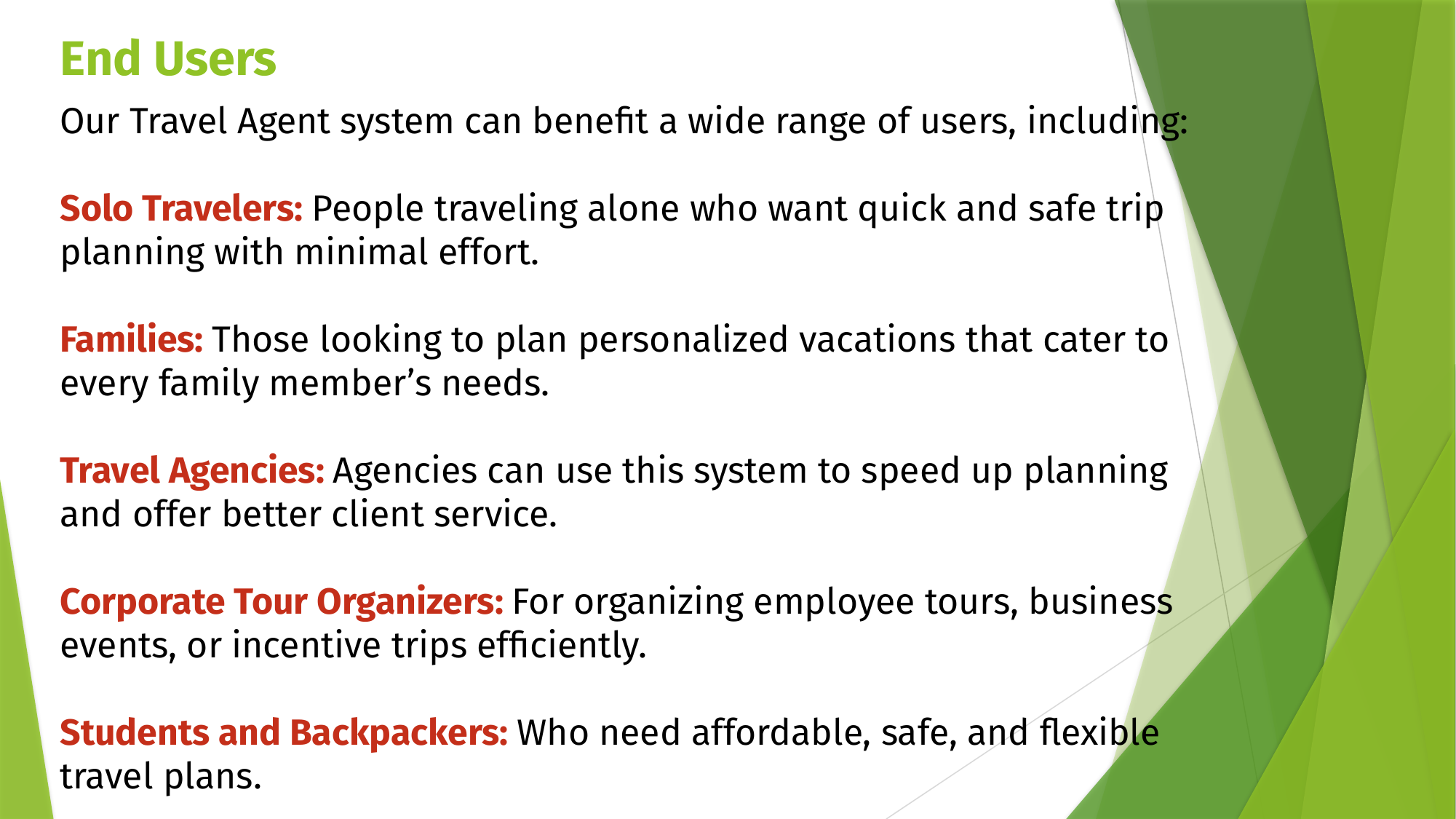

End Users
Our Travel Agent system can benefit a wide range of users, including:

Solo Travelers: People traveling alone who want quick and safe trip planning with minimal effort.

Families: Those looking to plan personalized vacations that cater to every family member’s needs.

Travel Agencies: Agencies can use this system to speed up planning and offer better client service.

Corporate Tour Organizers: For organizing employee tours, business events, or incentive trips efficiently.

Students and Backpackers: Who need affordable, safe, and flexible travel plans.